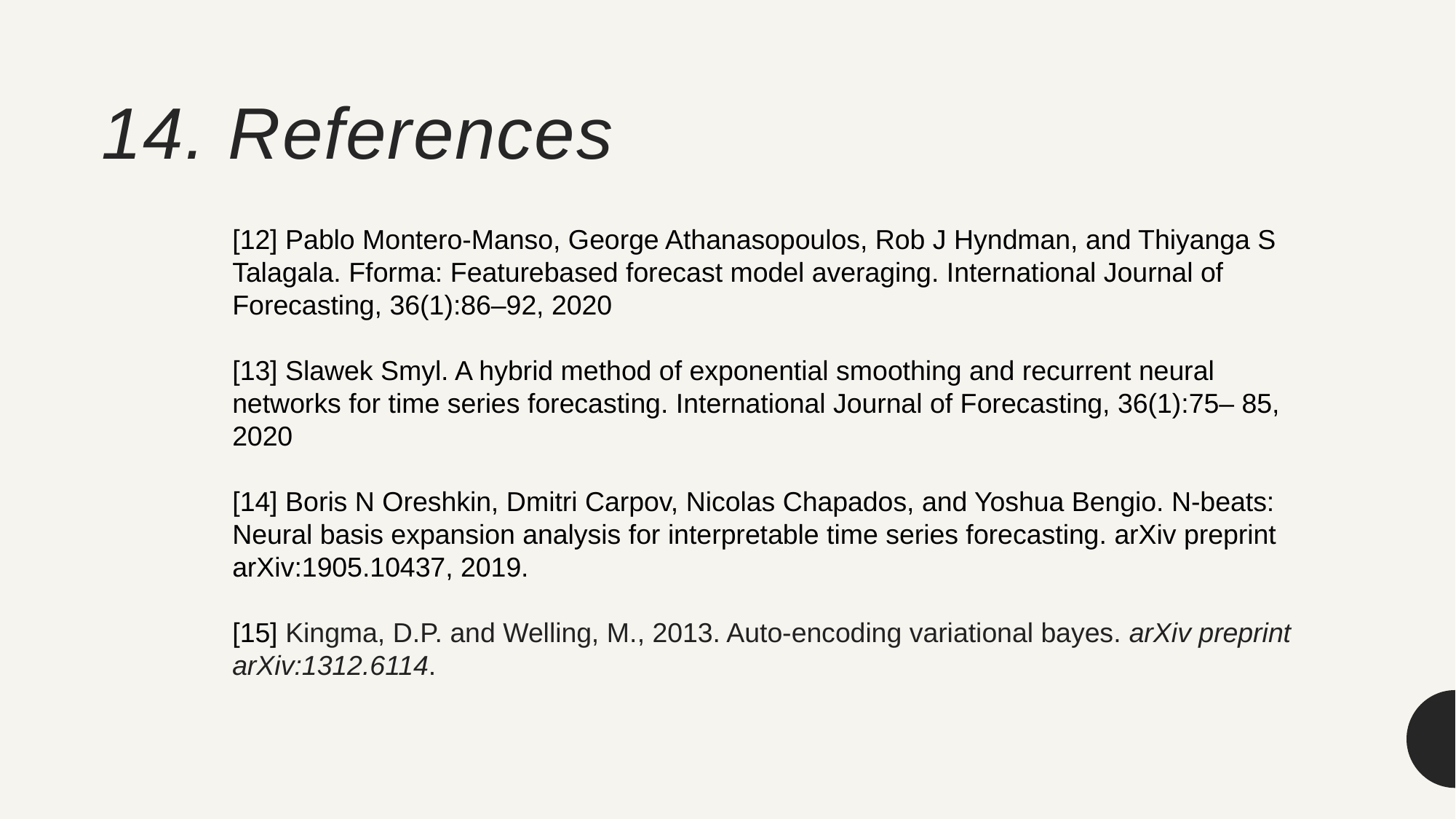

# 14. References
[12] Pablo Montero-Manso, George Athanasopoulos, Rob J Hyndman, and Thiyanga S Talagala. Fforma: Featurebased forecast model averaging. International Journal of Forecasting, 36(1):86–92, 2020

[13] Slawek Smyl. A hybrid method of exponential smoothing and recurrent neural networks for time series forecasting. International Journal of Forecasting, 36(1):75– 85, 2020

[14] Boris N Oreshkin, Dmitri Carpov, Nicolas Chapados, and Yoshua Bengio. N-beats: Neural basis expansion analysis for interpretable time series forecasting. arXiv preprint arXiv:1905.10437, 2019.

[15] Kingma, D.P. and Welling, M., 2013. Auto-encoding variational bayes. arXiv preprint arXiv:1312.6114.